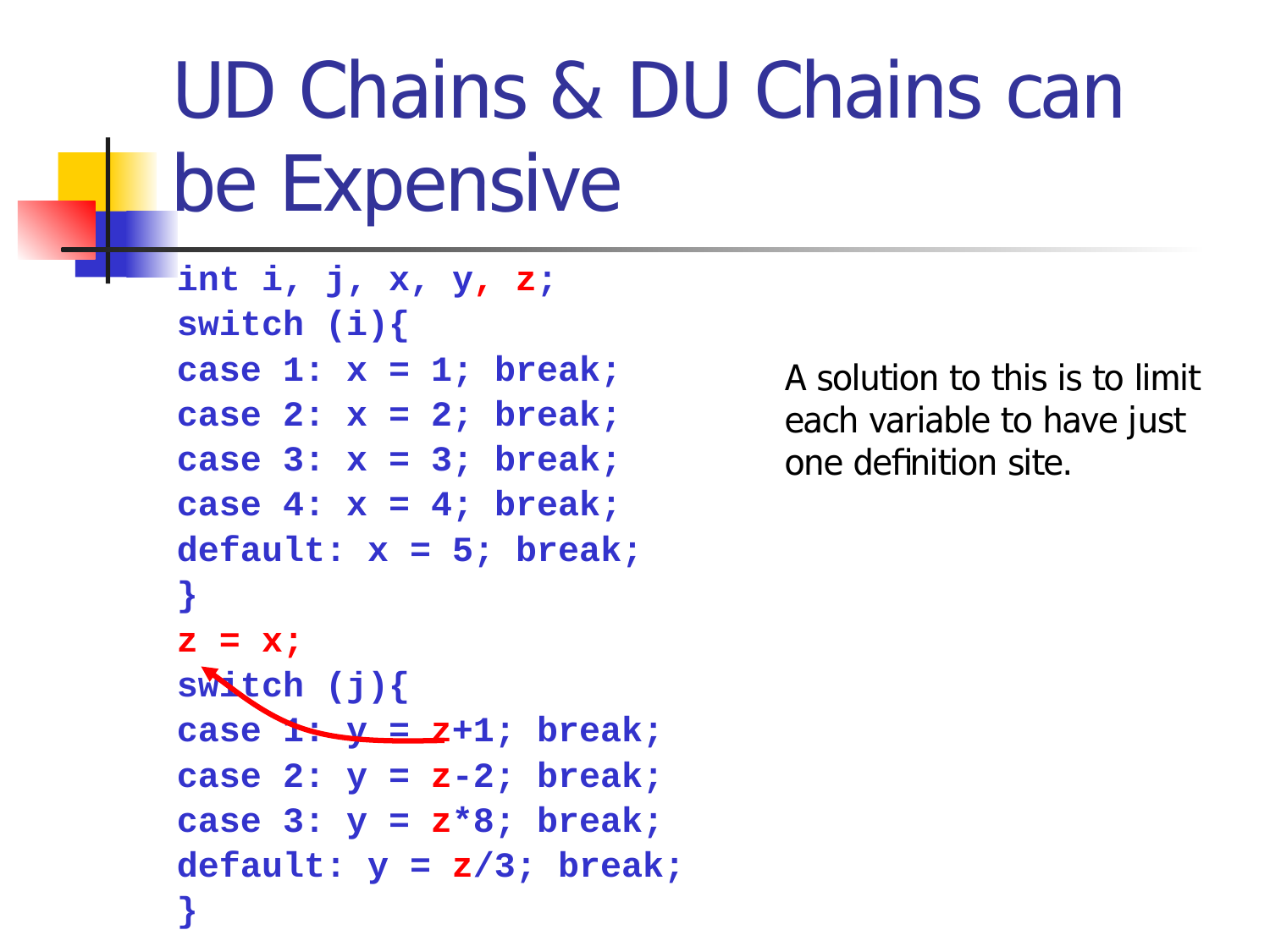

# UD Chains & DU Chains can be Expensive
int i, j, x, y, z;
switch (i){
case 1: x = 1; break;
case 2: x = 2; break;
case 3: x = 3; break;
case 4: x = 4; break;
default: x = 5; break;
}
z = x;
switch (j){
case 1: y = z+1; break;
case 2: y = z-2; break;
case 3: y = z*8; break;
default: y = z/3; break;
}
A solution to this is to limit each variable to have just one definition site.